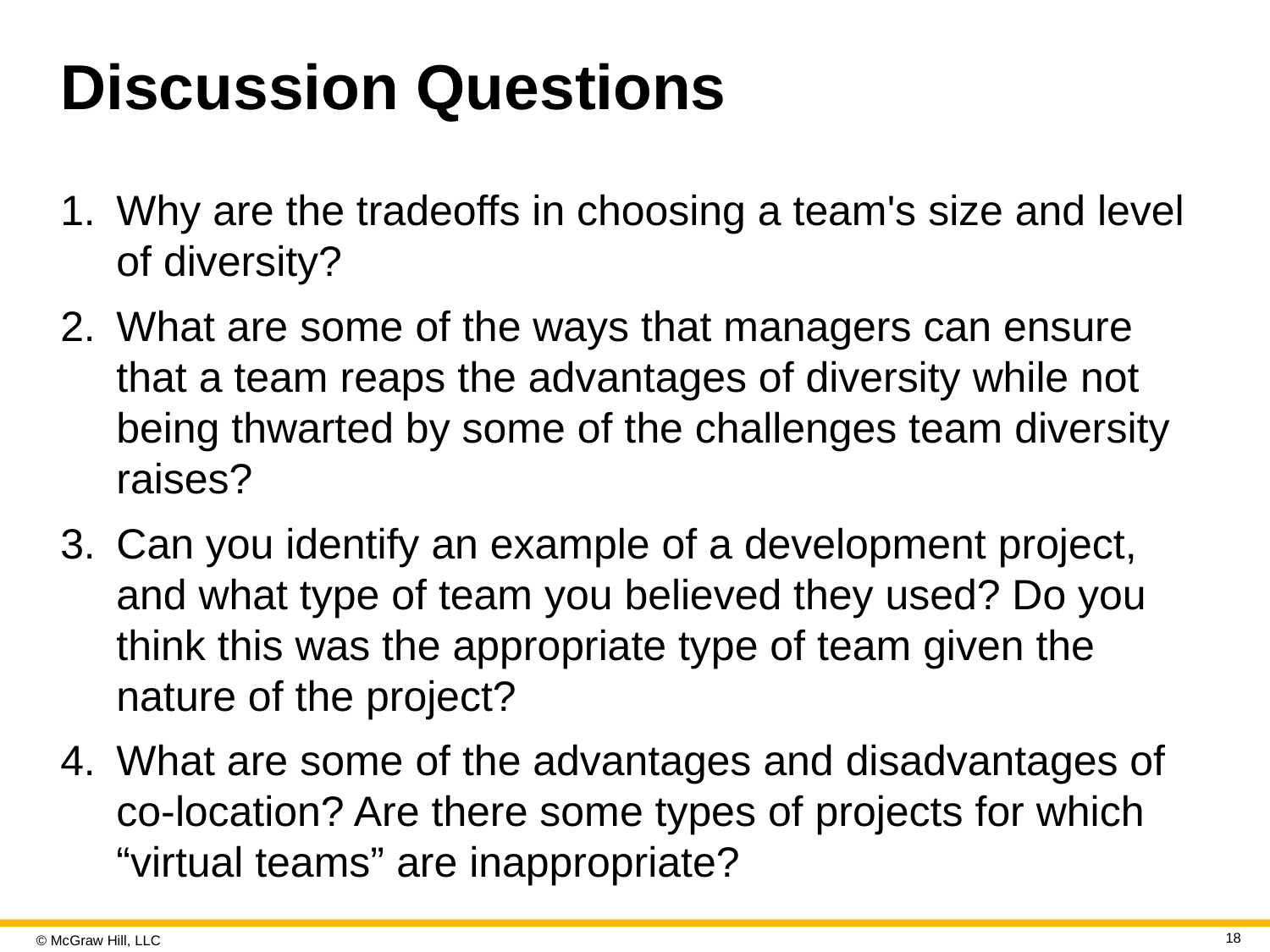

# Discussion Questions
Why are the tradeoffs in choosing a team's size and level of diversity?
What are some of the ways that managers can ensure that a team reaps the advantages of diversity while not being thwarted by some of the challenges team diversity raises?
Can you identify an example of a development project, and what type of team you believed they used? Do you think this was the appropriate type of team given the nature of the project?
What are some of the advantages and disadvantages of co-location? Are there some types of projects for which “virtual teams” are inappropriate?
18